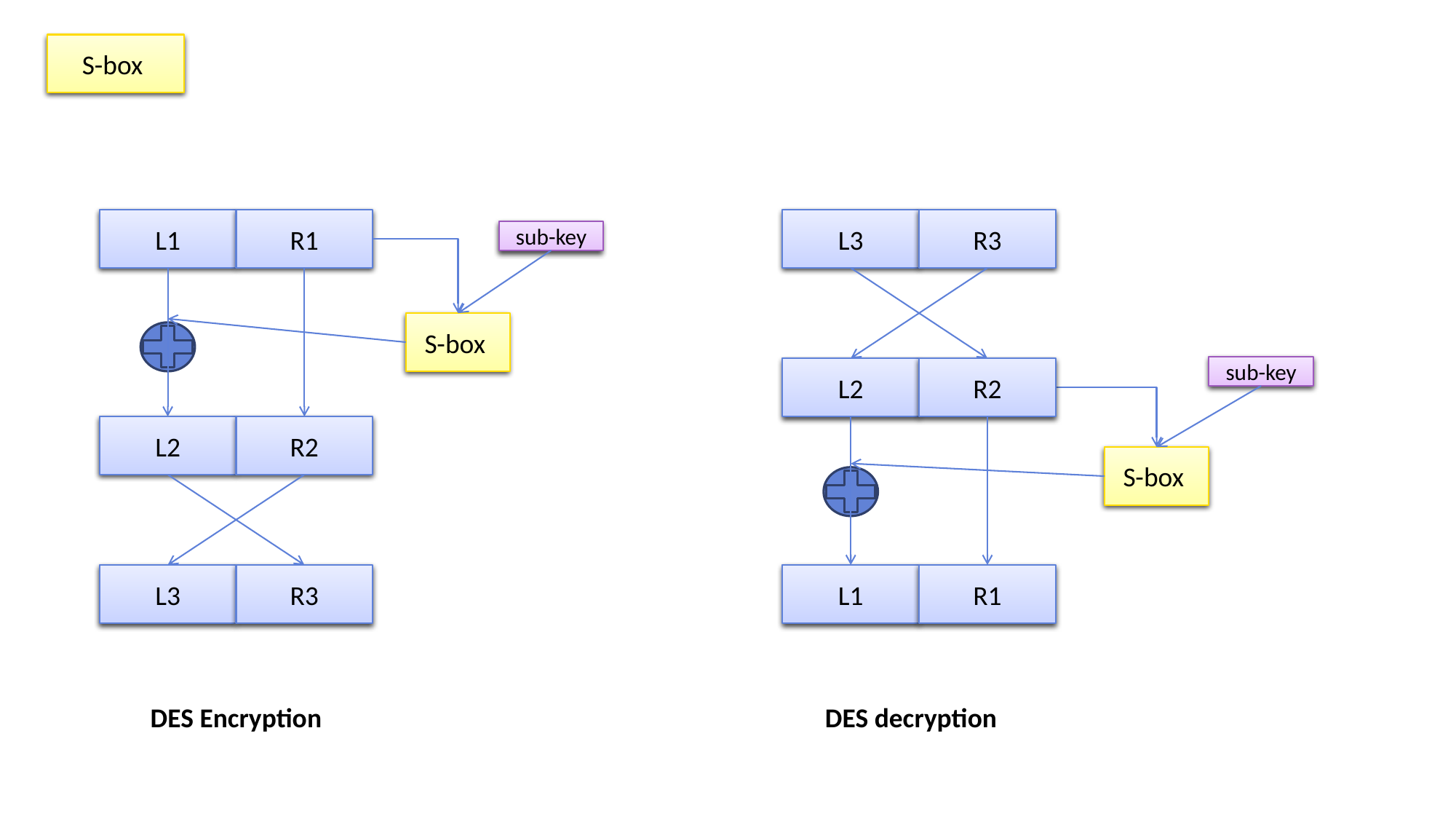

S-box
L1
R1
L3
R3
sub-key
S-box

sub-key
L2
R2
L2
R2
S-box

L3
R3
L1
R1
DES Encryption
DES decryption